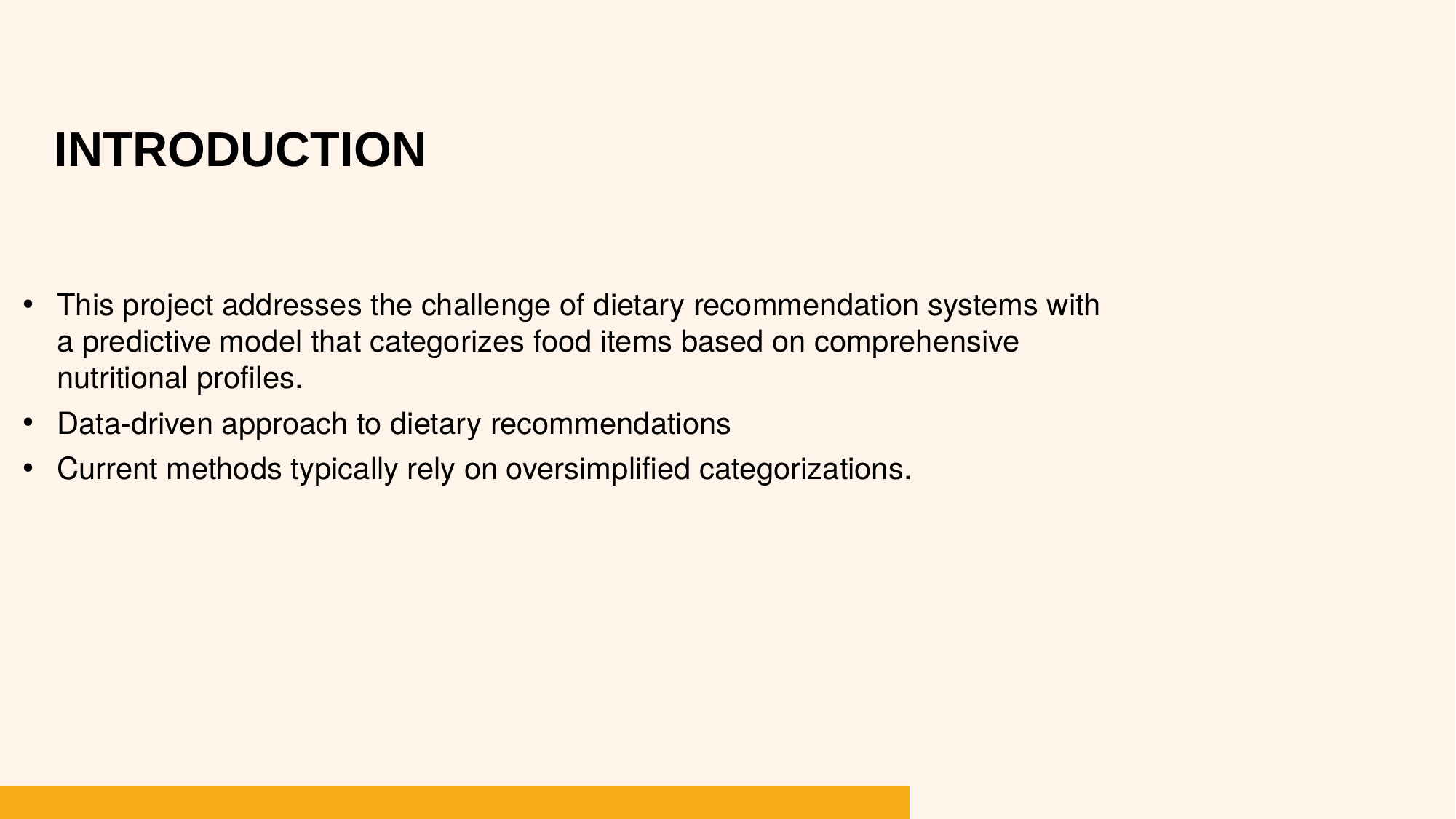

Introduction
This project addresses the challenge of dietary recommendation systems with a predictive model that categorizes food items based on comprehensive nutritional profiles.
Data-driven approach to dietary recommendations
Current methods typically rely on oversimplified categorizations.